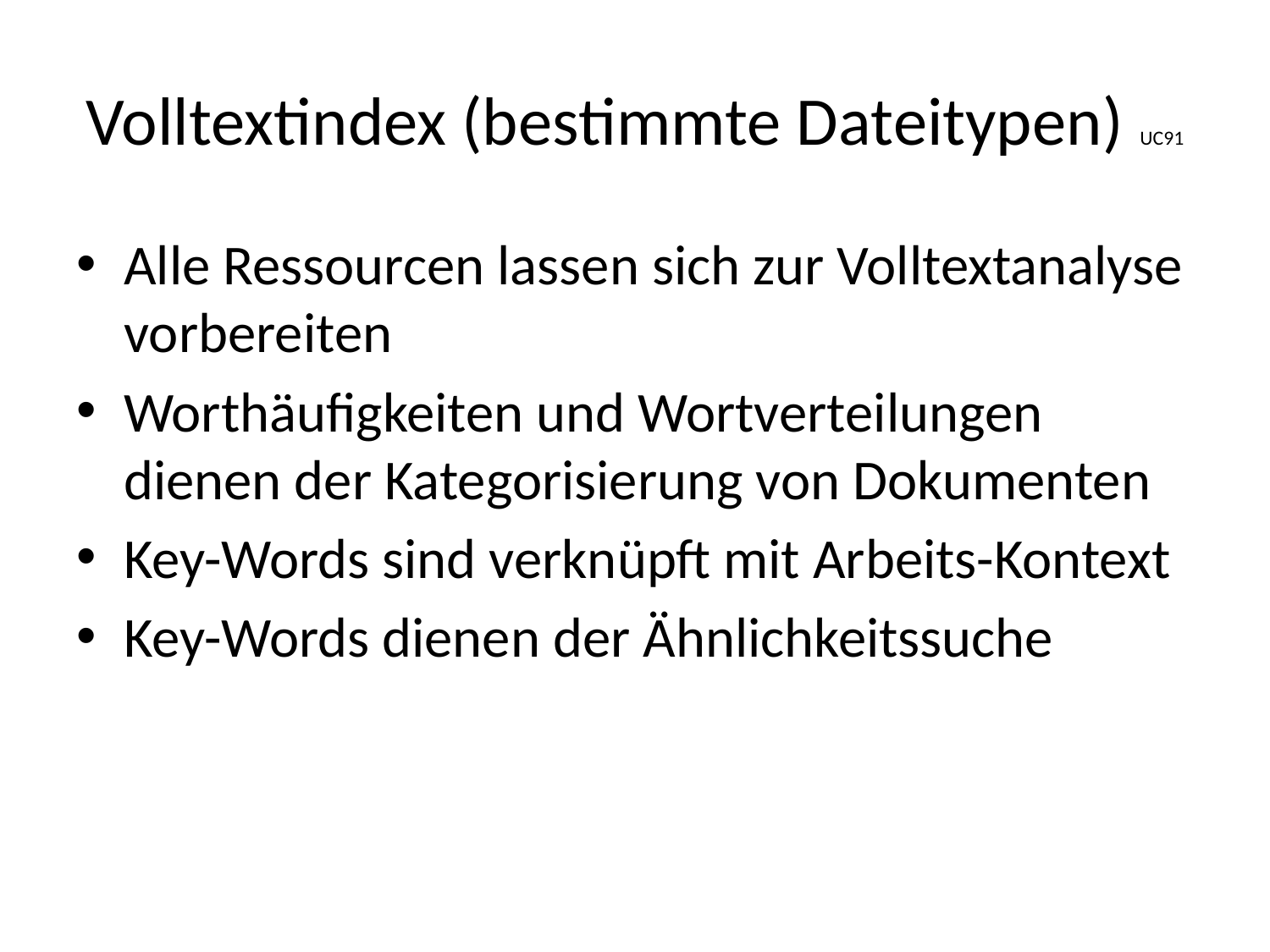

# Volltextindex (bestimmte Dateitypen) UC91
Alle Ressourcen lassen sich zur Volltextanalyse vorbereiten
Worthäufigkeiten und Wortverteilungen dienen der Kategorisierung von Dokumenten
Key-Words sind verknüpft mit Arbeits-Kontext
Key-Words dienen der Ähnlichkeitssuche